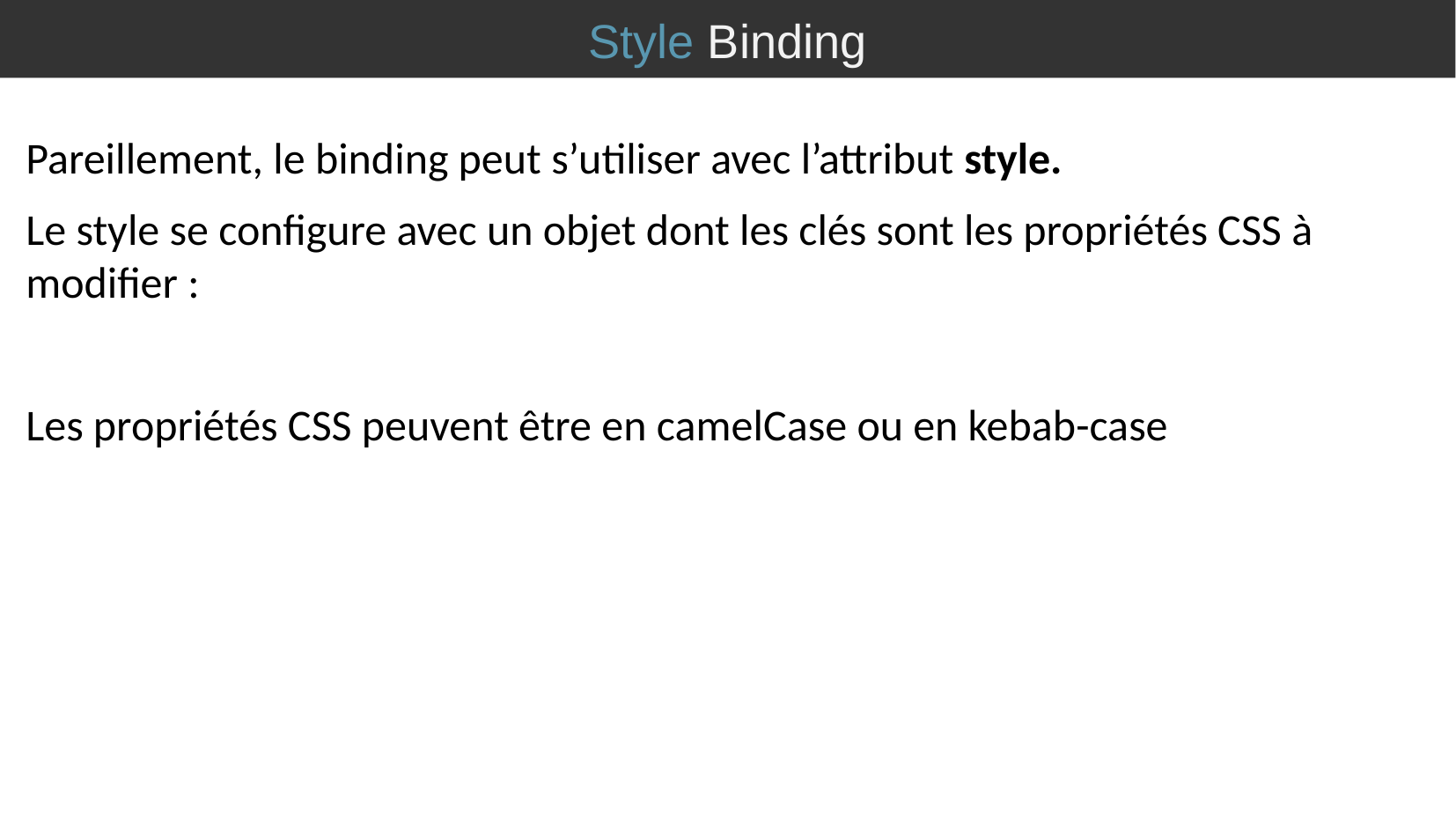

Style Binding
Pareillement, le binding peut s’utiliser avec l’attribut style.
Le style se configure avec un objet dont les clés sont les propriétés CSS à modifier :

Les propriétés CSS peuvent être en camelCase ou en kebab-case